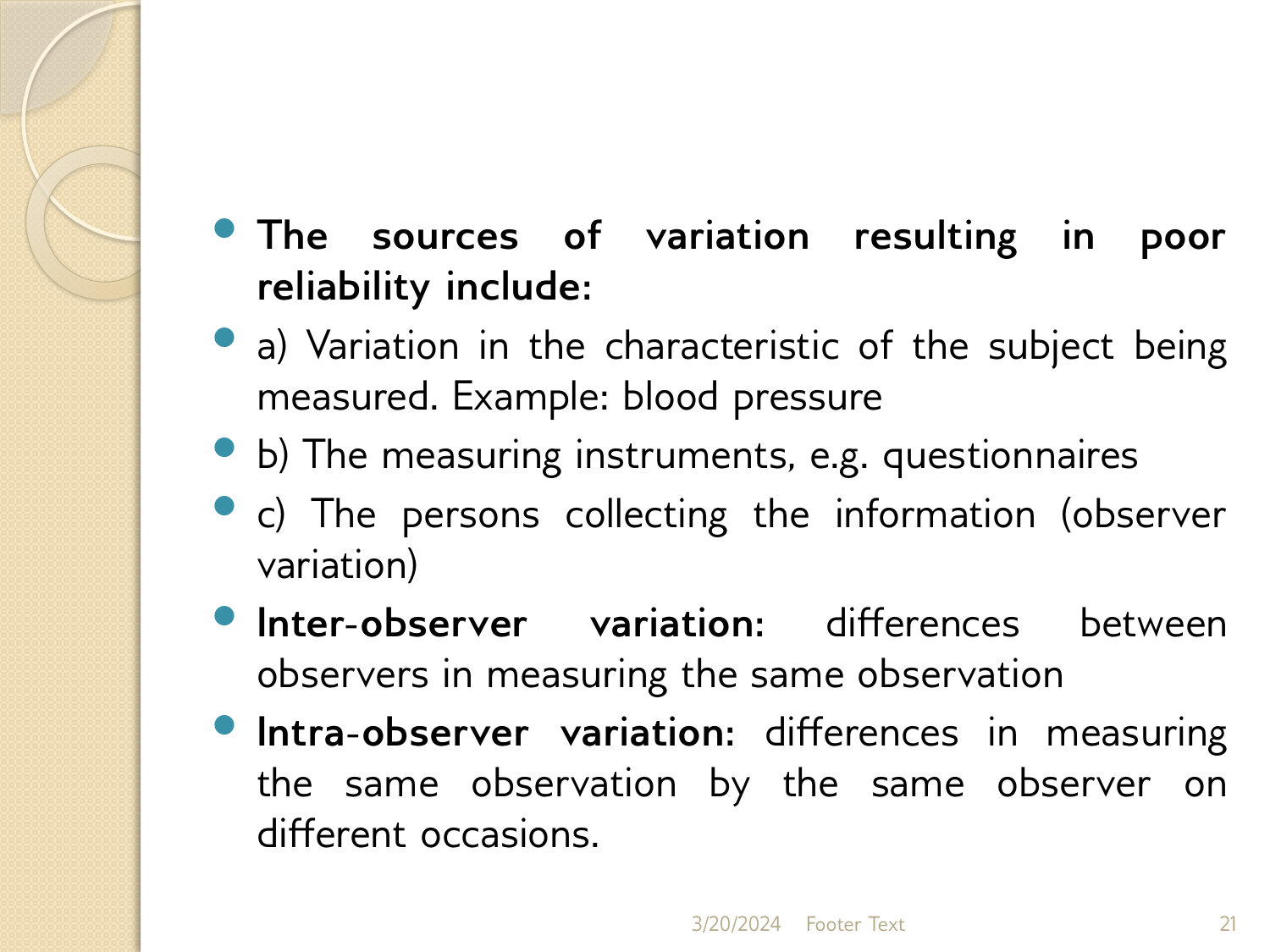

#
The sources of variation resulting in poor reliability include:
a) Variation in the characteristic of the subject being measured. Example: blood pressure
b) The measuring instruments, e.g. questionnaires
c) The persons collecting the information (observer variation)
Inter-observer variation: differences between observers in measuring the same observation
Intra-observer variation: differences in measuring the same observation by the same observer on different occasions.
3/20/2024
Footer Text
21